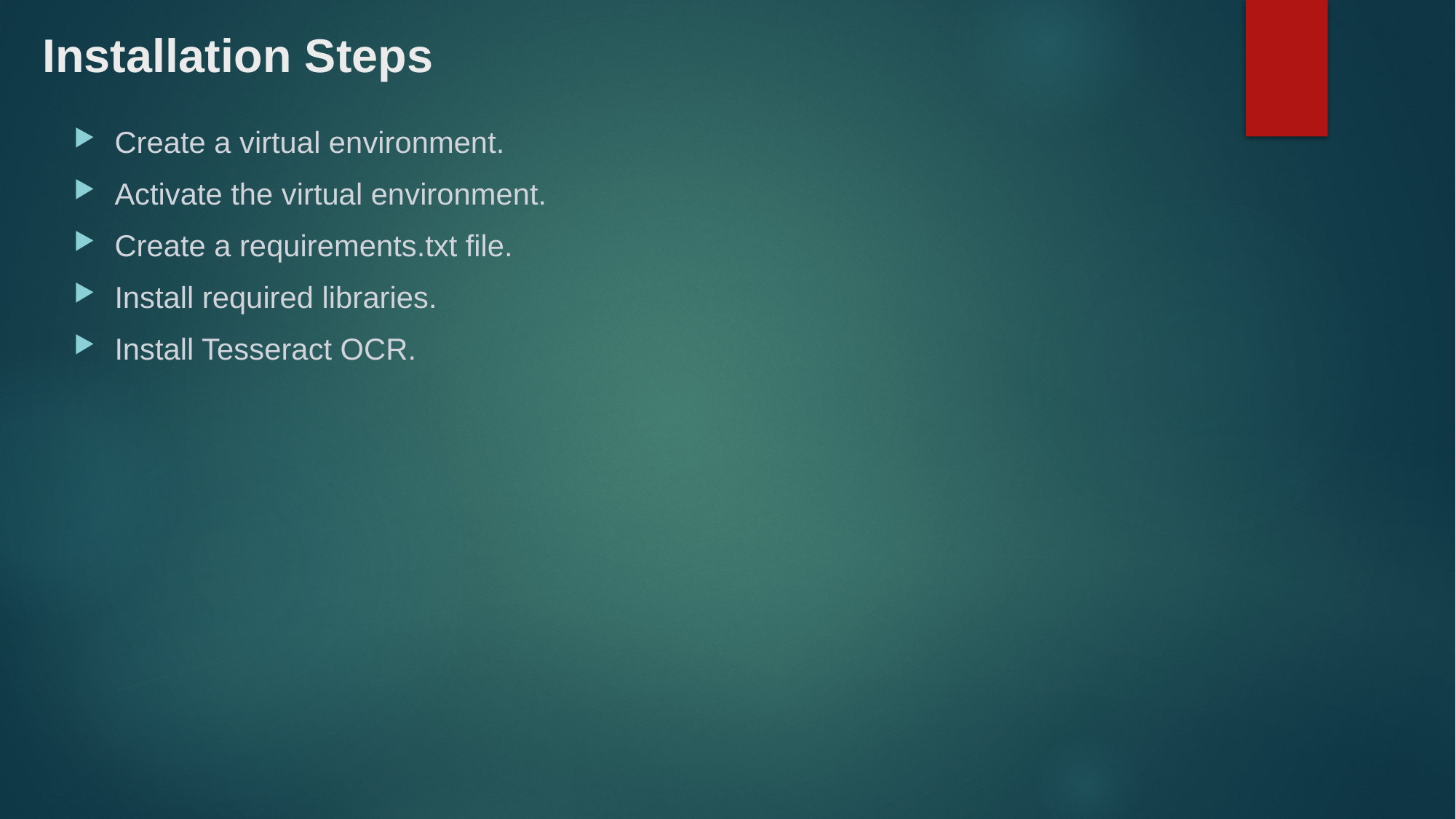

# Installation Steps
Create a virtual environment.
Activate the virtual environment.
Create a requirements.txt file.
Install required libraries.
Install Tesseract OCR.